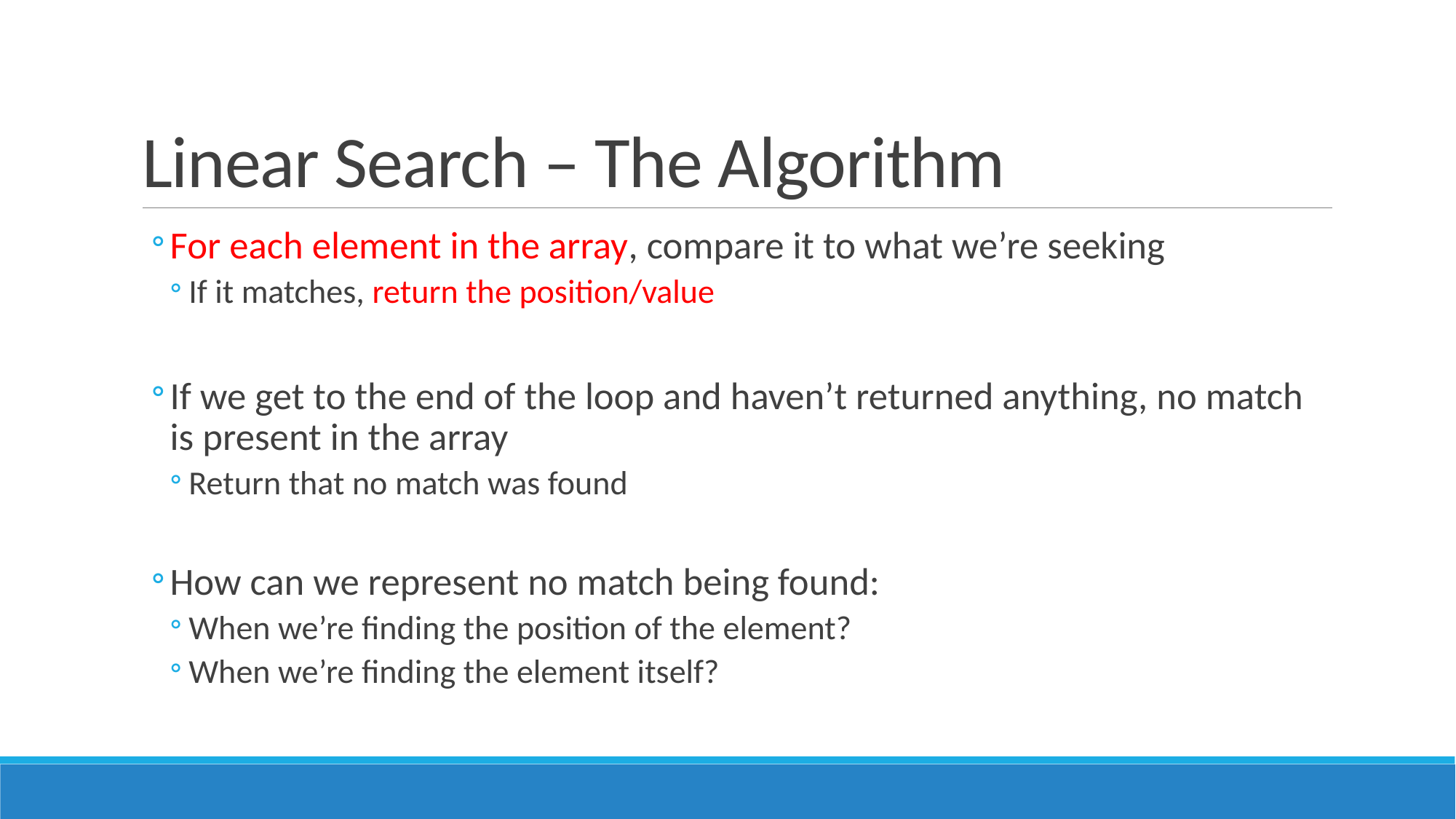

# Linear Search – The Algorithm
For each element in the array, compare it to what we’re seeking
If it matches, return the position/value

If we get to the end of the loop and haven’t returned anything, no match is present in the array
Return that no match was found

How can we represent no match being found:
When we’re finding the position of the element?
When we’re finding the element itself?